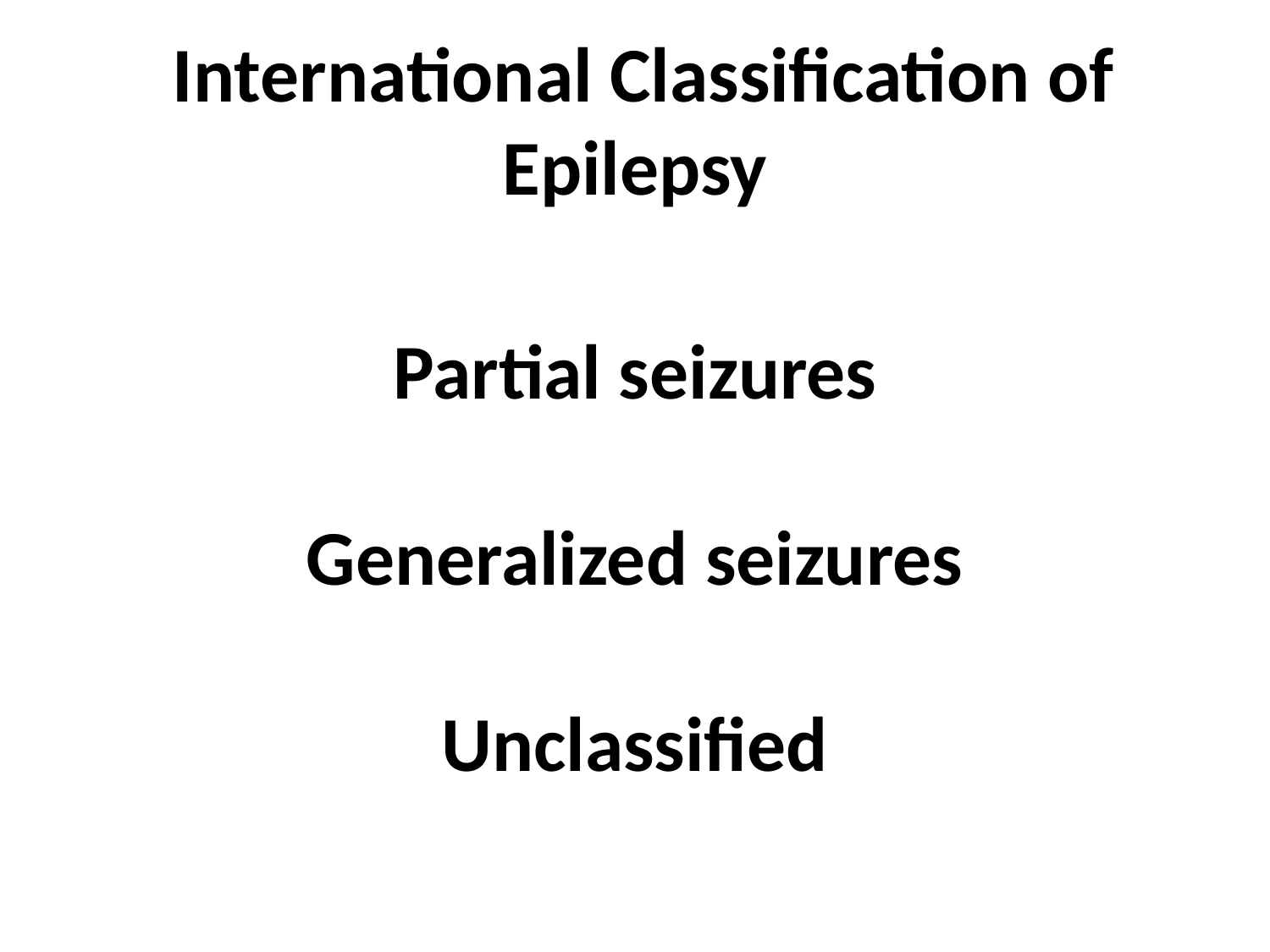

International Classification of Epilepsy

Partial seizures

Generalized seizures

Unclassified